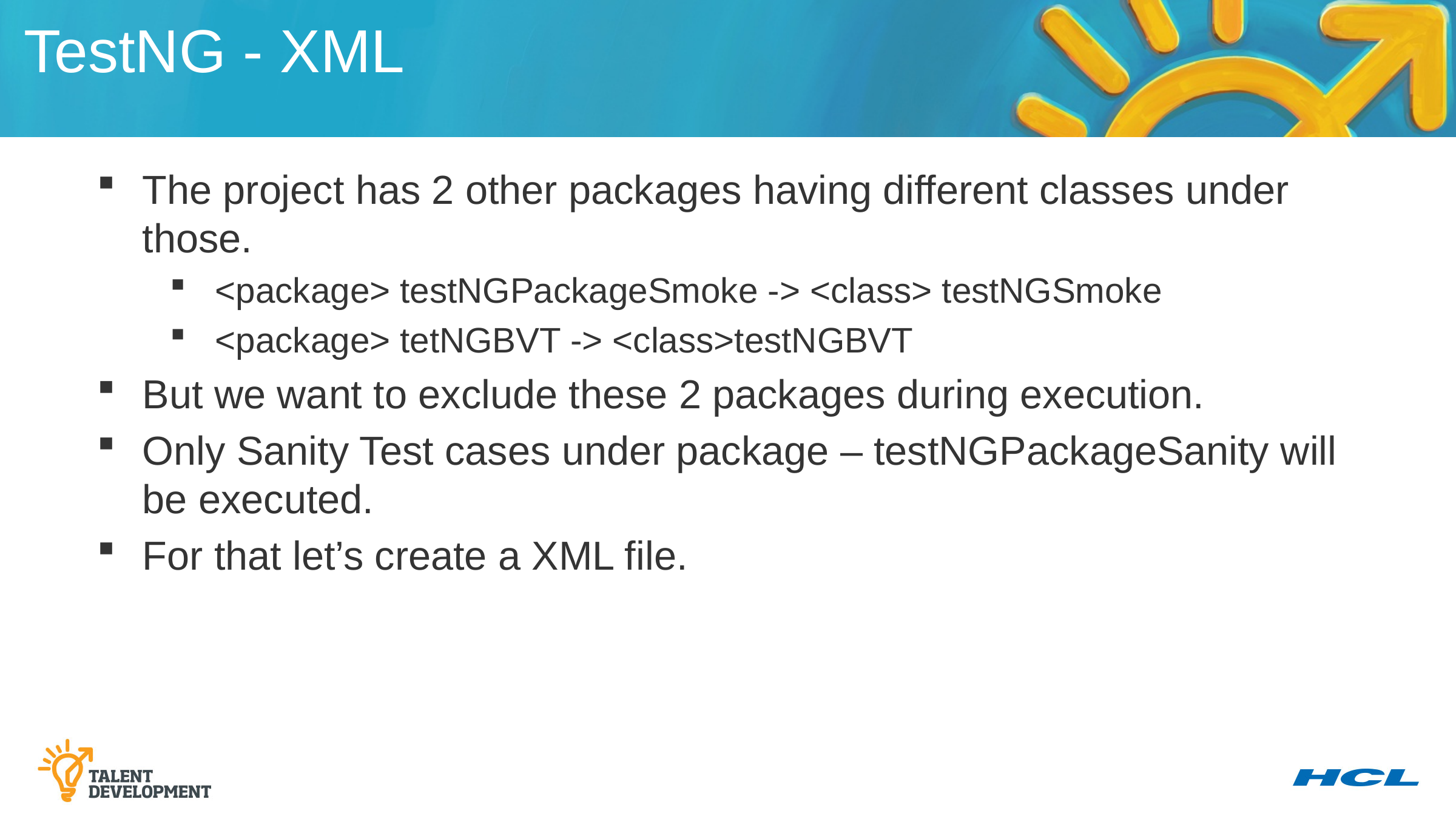

TestNG - XML
The project has 2 other packages having different classes under those.
<package> testNGPackageSmoke -> <class> testNGSmoke
<package> tetNGBVT -> <class>testNGBVT
But we want to exclude these 2 packages during execution.
Only Sanity Test cases under package – testNGPackageSanity will be executed.
For that let’s create a XML file.